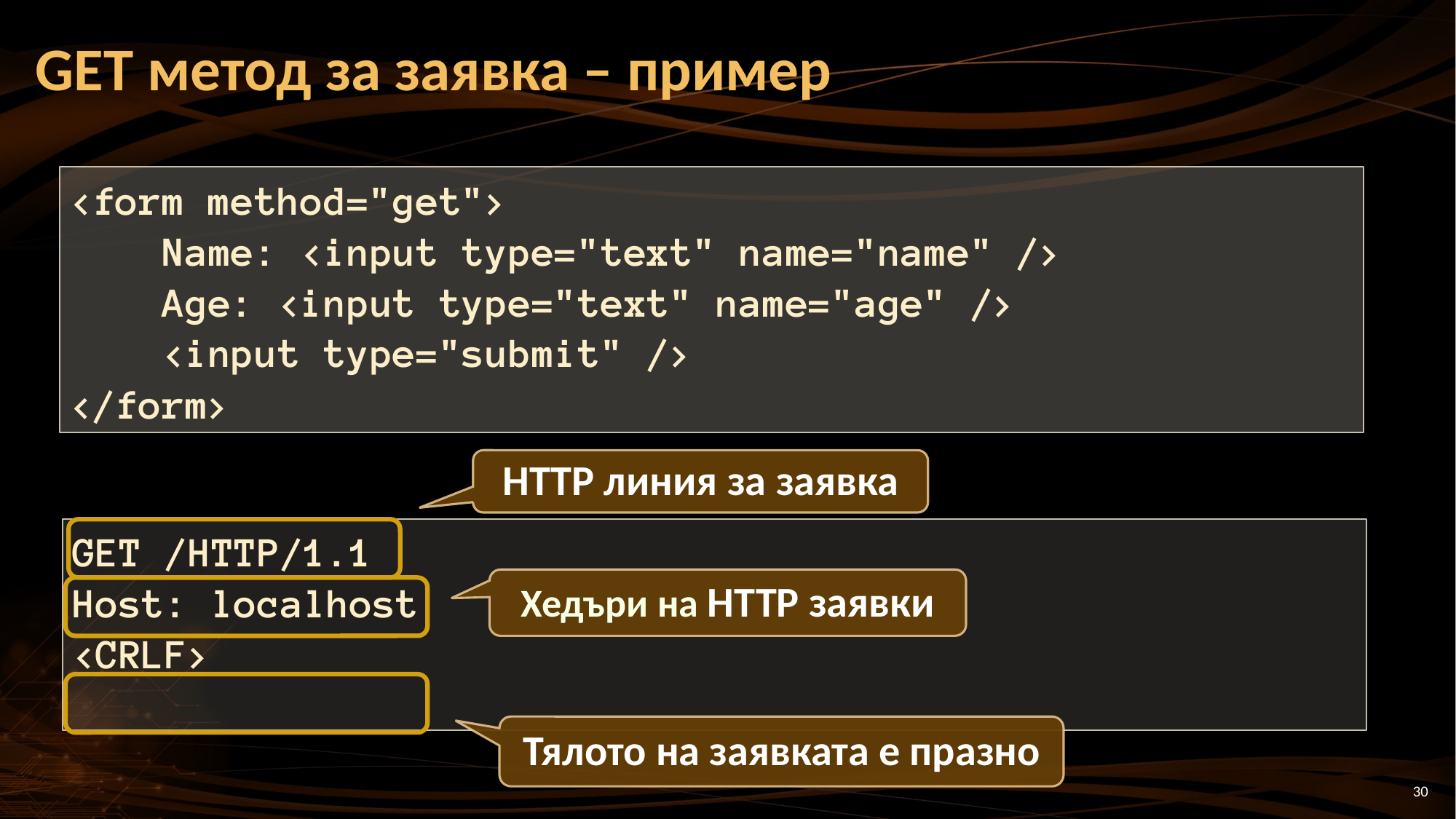

# GET метод за заявка – пример
<form method="get">
    Name: <input type="text" name="name" />
    Age: <input type="text" name="age" />
    <input type="submit" />
</form>
HTTP линия за заявка
GET /HTTP/1.1
Host: localhost
<CRLF>

Хедъри на HTTP заявки

Тялото на заявката е празно
30